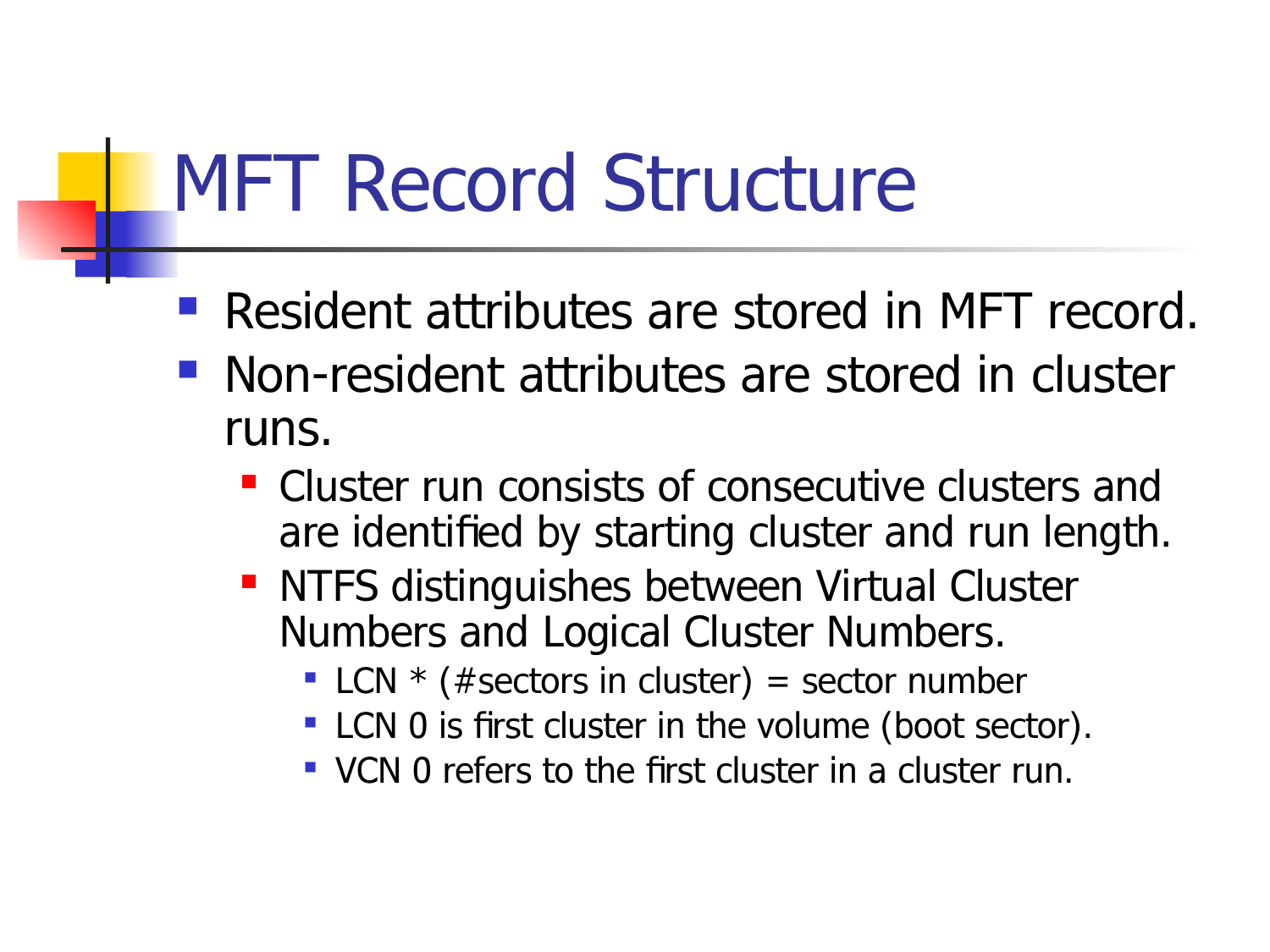

# MFT Record Structure
Resident attributes are stored in MFT record.
Non-resident attributes are stored in cluster runs.
Cluster run consists of consecutive clusters and are identified by starting cluster and run length.
NTFS distinguishes between Virtual Cluster Numbers and Logical Cluster Numbers.
LCN * (#sectors in cluster) = sector number
LCN 0 is first cluster in the volume (boot sector).
VCN 0 refers to the first cluster in a cluster run.